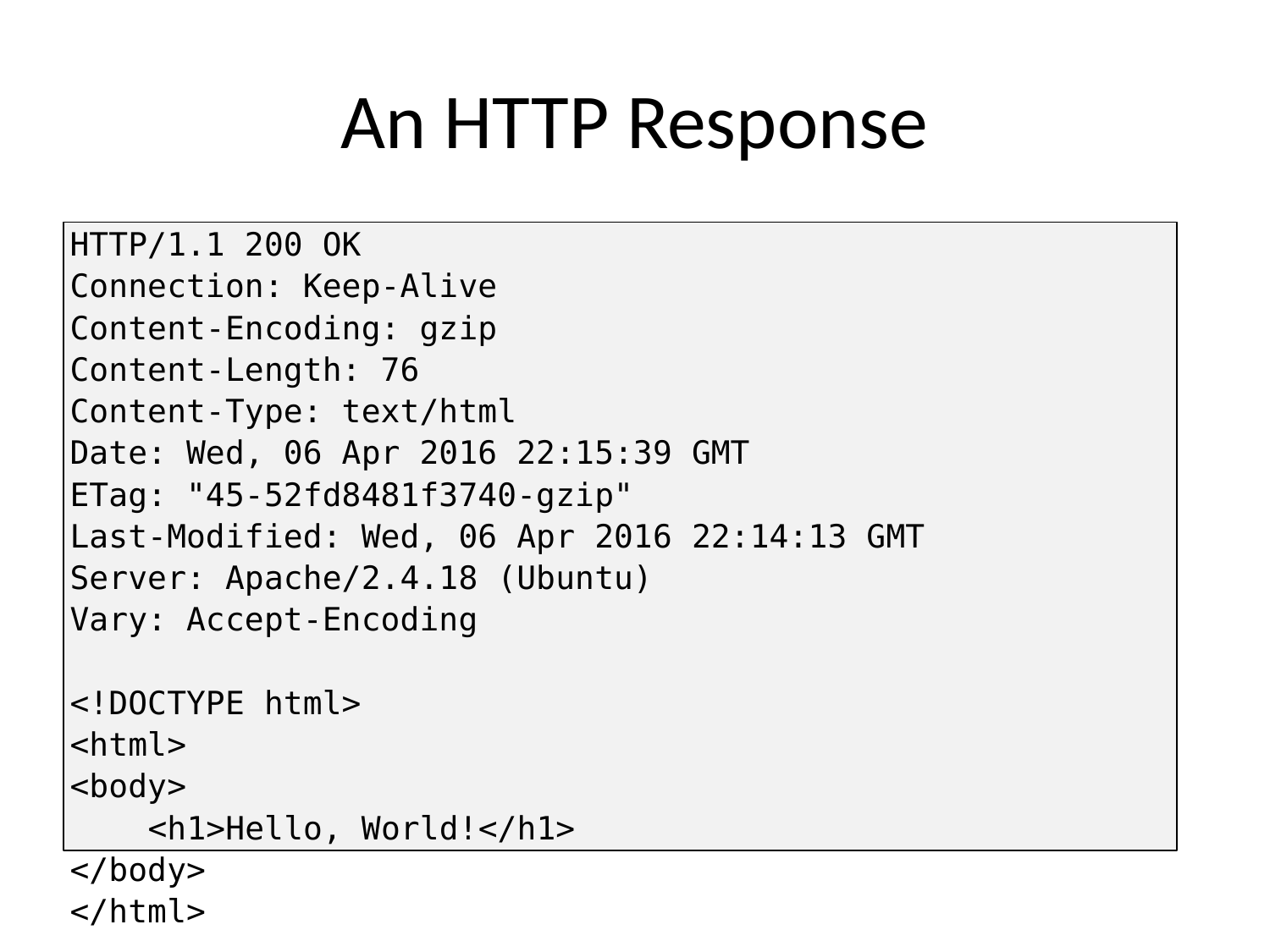

# An HTTP Response
HTTP/1.1 200 OK
Connection: Keep-Alive
Content-Encoding: gzip
Content-Length: 76
Content-Type: text/html
Date: Wed, 06 Apr 2016 22:15:39 GMT
ETag: "45-52fd8481f3740-gzip"
Last-Modified: Wed, 06 Apr 2016 22:14:13 GMT
Server: Apache/2.4.18 (Ubuntu)
Vary: Accept-Encoding

<!DOCTYPE html>
<html>
<body>
    <h1>Hello, World!</h1>
</body>
</html>